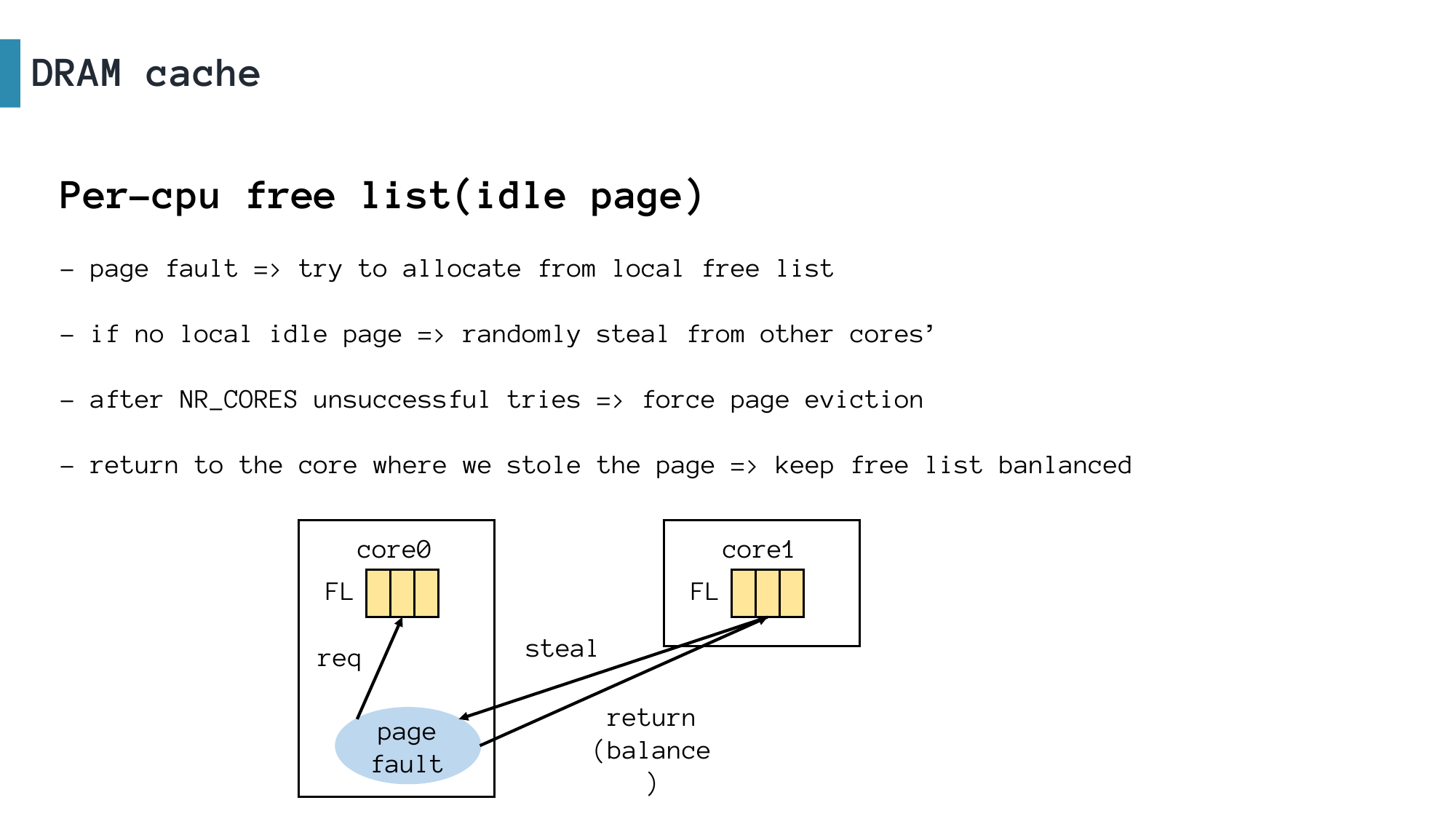

DRAM cache

Per-cpu free list(idle page)

- page fault => try to allocate from local free list

- if no local idle page => randomly steal from other cores’

- after NR_CORES unsuccessful tries => force page eviction

- return to the core where we stole the page => keep free list banlanced

core1
core0
FL
FL

steal
req
return
(balance)
page fault